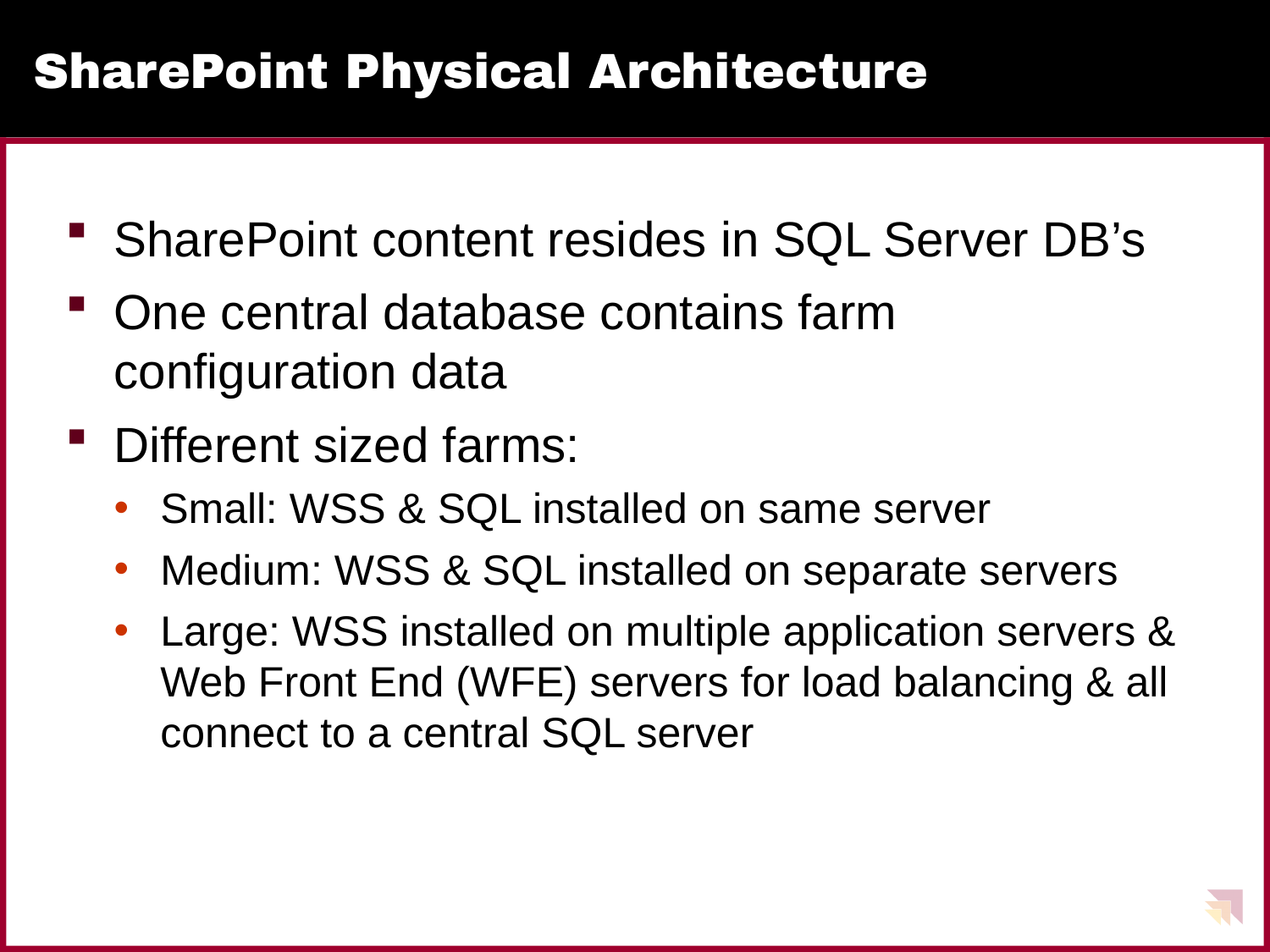

# SharePoint Physical Architecture
SharePoint content resides in SQL Server DB’s
One central database contains farm
configuration data
Different sized farms:
Small: WSS & SQL installed on same server
Medium: WSS & SQL installed on separate servers
Large: WSS installed on multiple application servers & Web Front End (WFE) servers for load balancing & all connect to a central SQL server